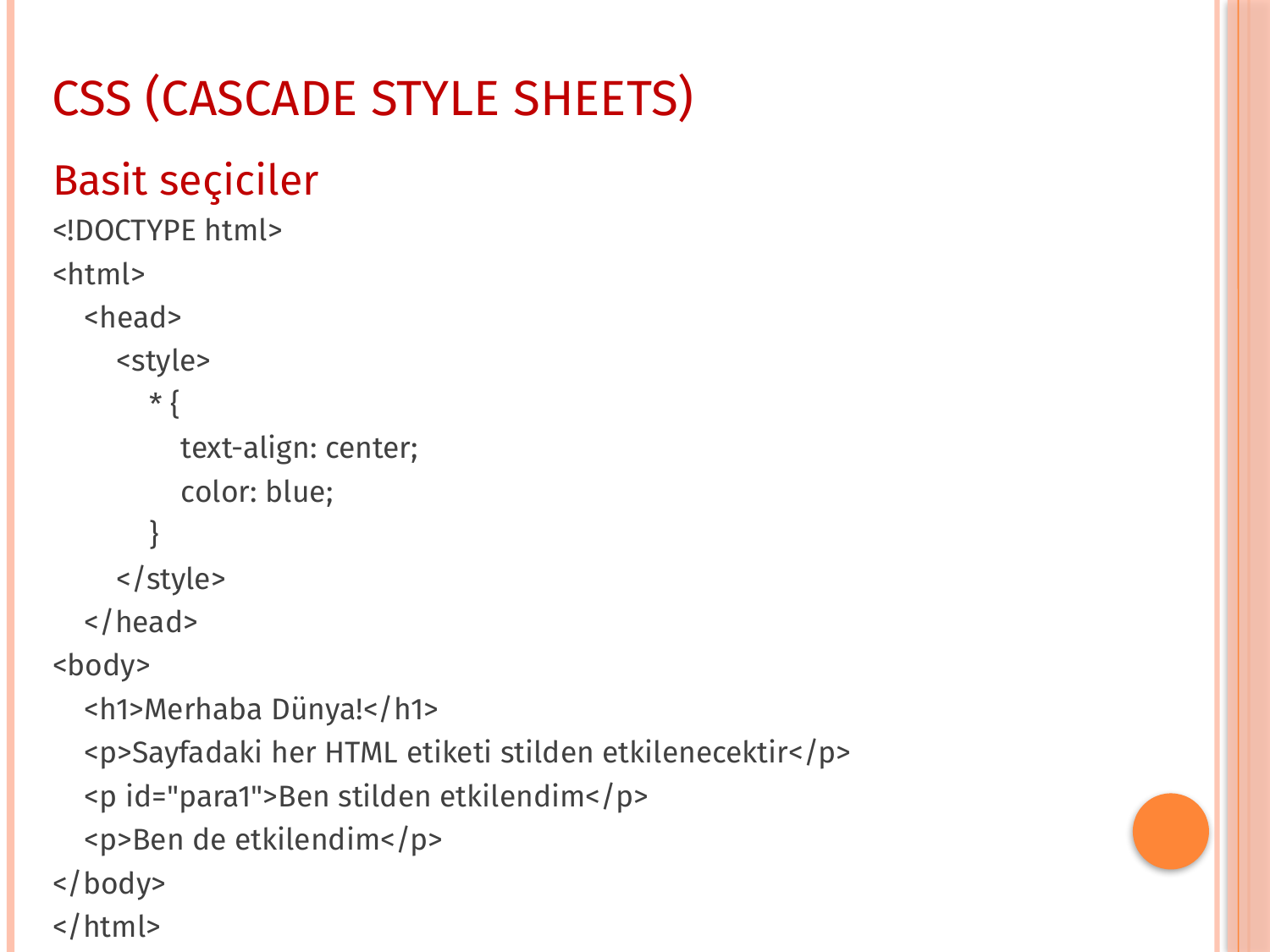

CSS (CASCADE STYLE SHEETS)
Basit seçiciler
<!DOCTYPE html>
<html>
    <head>
        <style>
            * {
                text-align: center;
                color: blue;
            }
        </style>
    </head>
<body>
    <h1>Merhaba Dünya!</h1>
    <p>Sayfadaki her HTML etiketi stilden etkilenecektir</p>
    <p id="para1">Ben stilden etkilendim</p>
    <p>Ben de etkilendim</p>
</body>
</html>